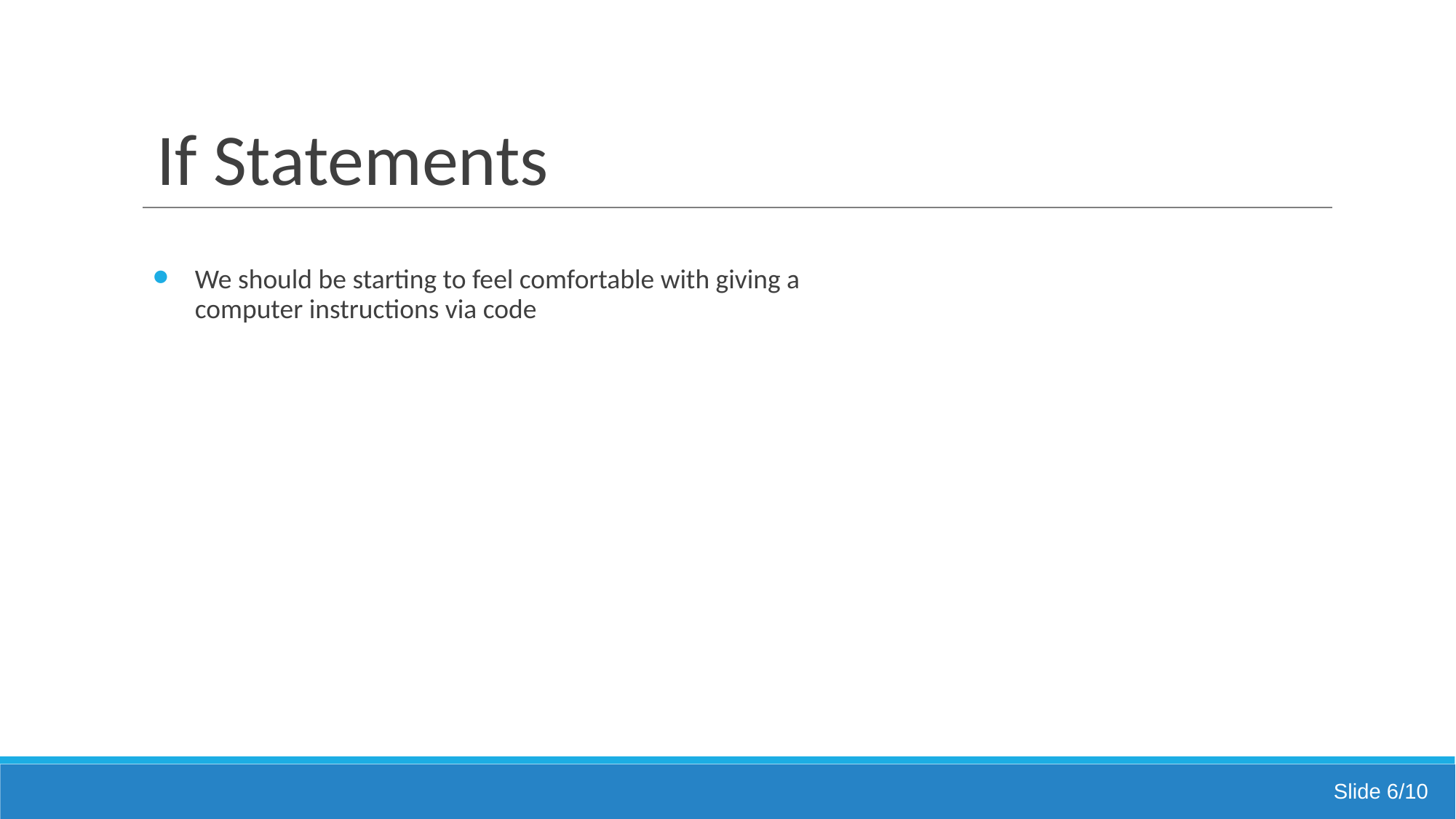

# If Statements
We should be starting to feel comfortable with giving a computer instructions via code
Slide 6/10